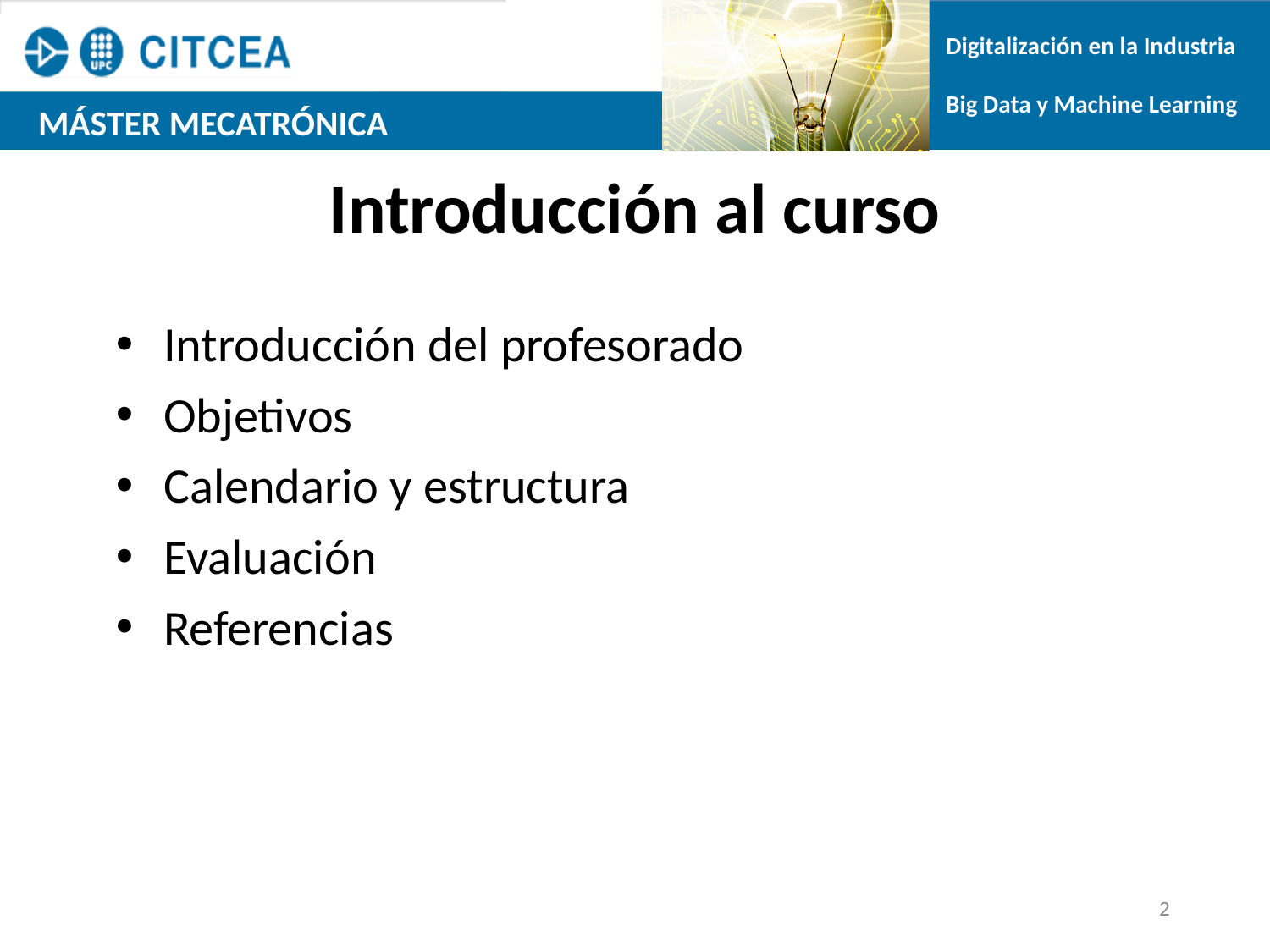

# Introducción al curso
Introducción del profesorado
Objetivos
Calendario y estructura
Evaluación
Referencias

2